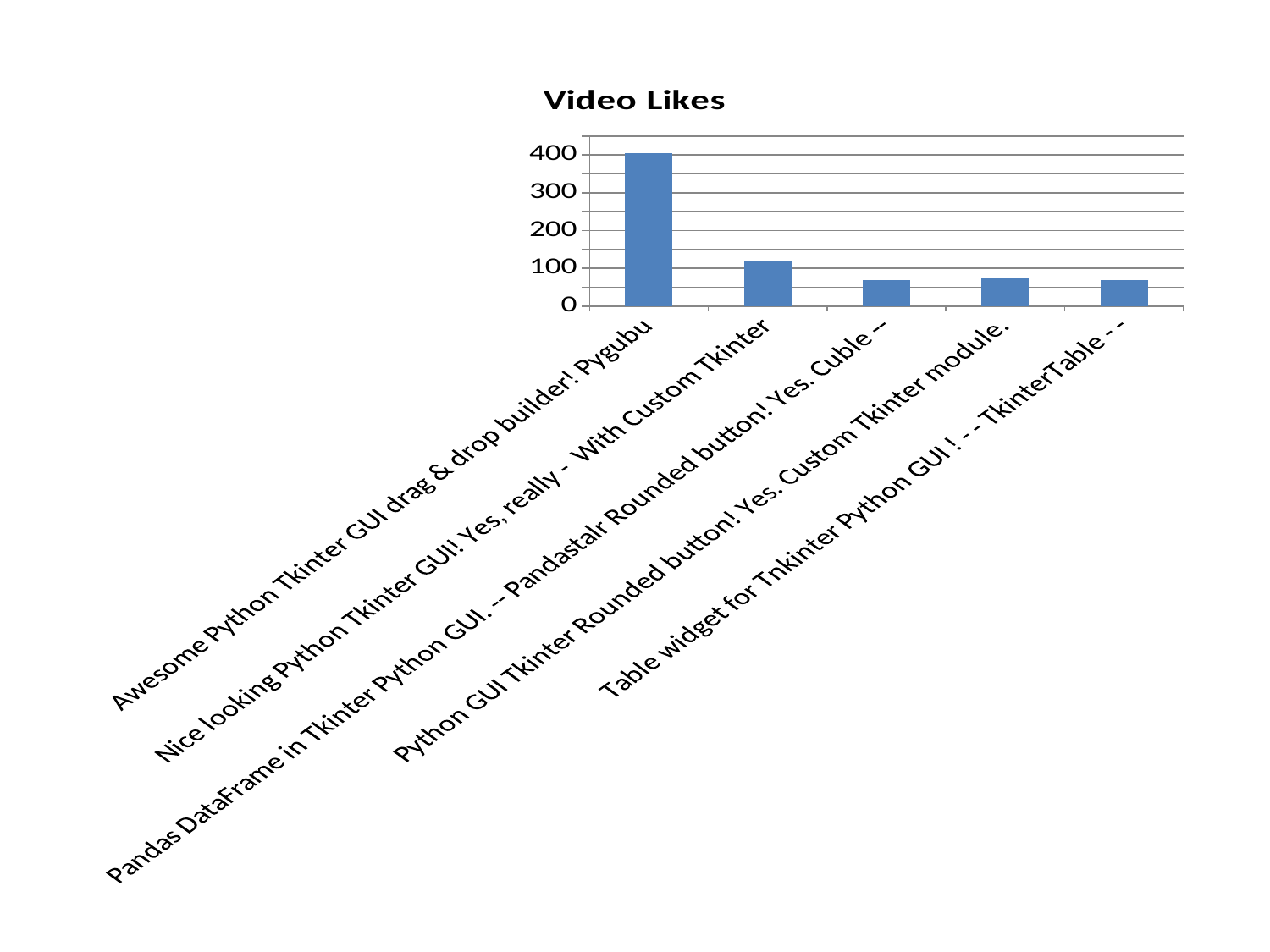

### Chart

| Category | Video Likes |
|---|---|
| Awesome Python Tkinter GUI drag & drop builder! Pygubu | 406.0 |
| Nice looking Python Tkinter GUI! Yes, really -  With Custom Tkinter | 120.0 |
| Pandas DataFrame in Tkinter Python GUI. -- Pandastalr Rounded button! Yes. Cuble -- | 69.0 |
| Python GUI Tkinter Rounded button! Yes. Custom Tkinter module. | 75.0 |
| Table widget for Tnkinter Python GUI ! - - TkinterTable - - | 68.0 |